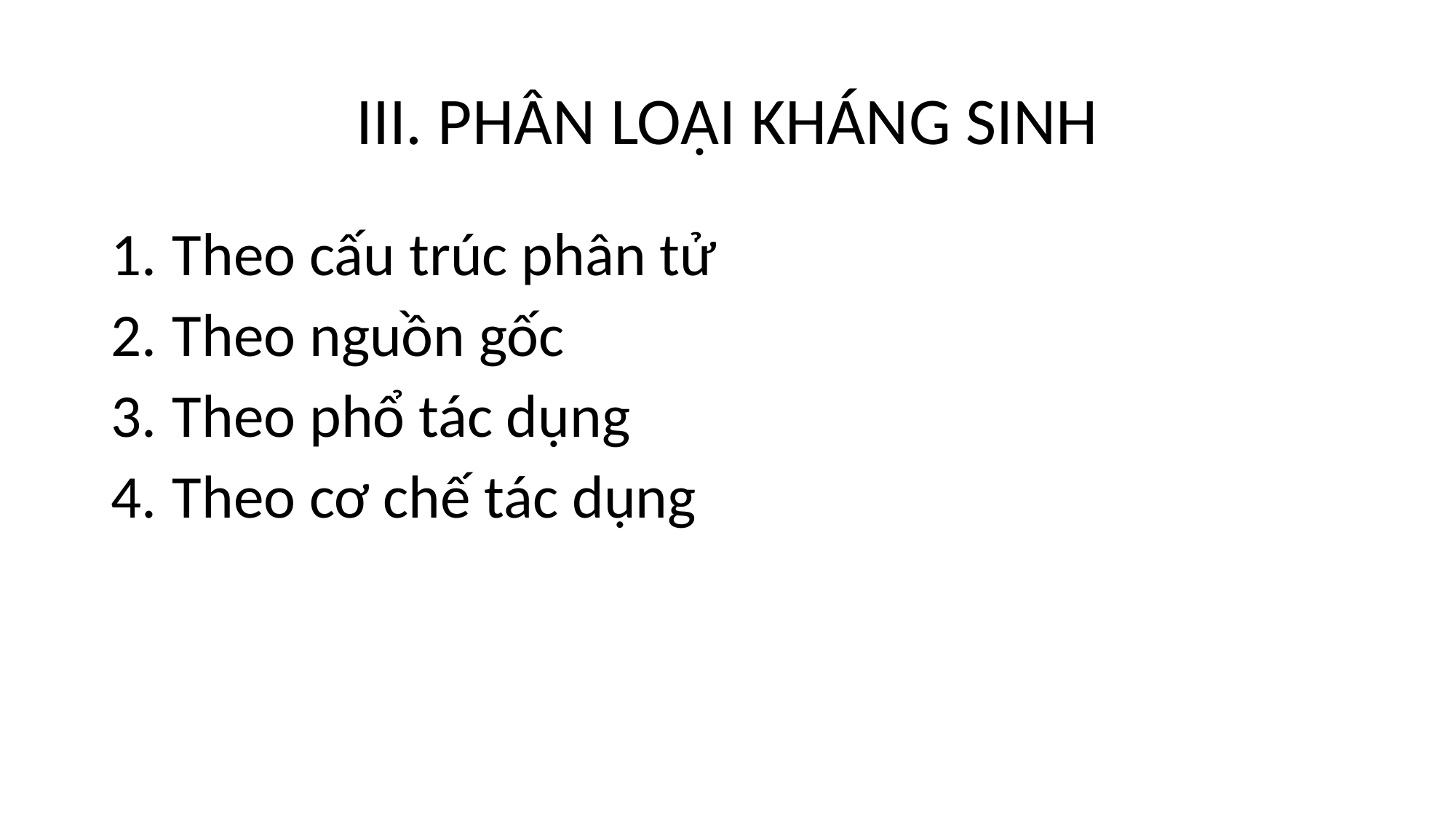

# III. PHÂN LOẠI KHÁNG SINH
Theo cấu trúc phân tử
Theo nguồn gốc
Theo phổ tác dụng
Theo cơ chế tác dụng